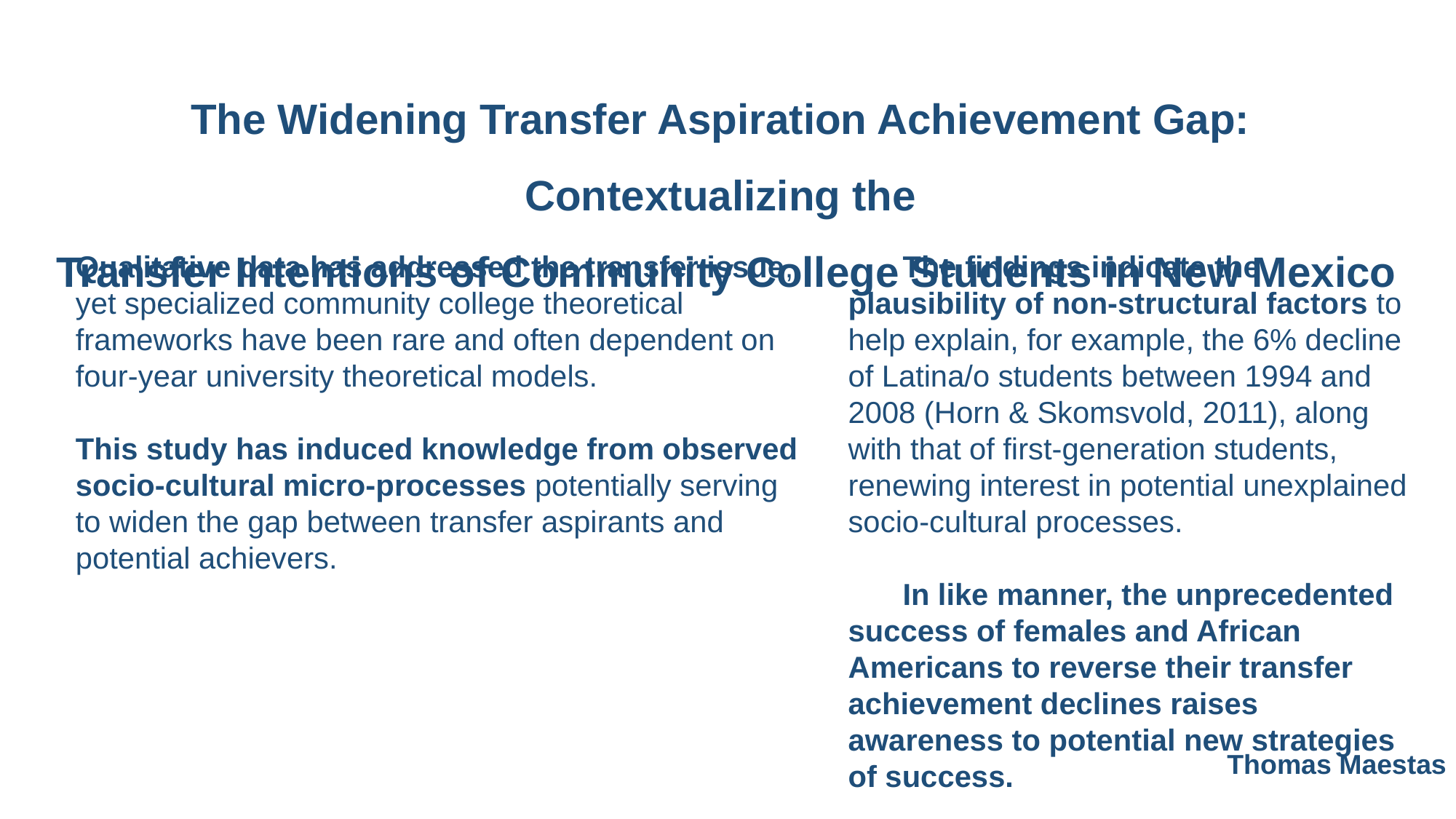

The Widening Transfer Aspiration Achievement Gap:  Contextualizing the
Transfer Intentions of Community College Students in New Mexico
The findings indicate the plausibility of non-structural factors to help explain, for example, the 6% decline of Latina/o students between 1994 and 2008 (Horn & Skomsvold, 2011), along with that of first-generation students, renewing interest in potential unexplained socio-cultural processes.

In like manner, the unprecedented success of females and African Americans to reverse their transfer achievement declines raises awareness to potential new strategies of success.
Qualitative data has addressed the transfer issue, yet specialized community college theoretical frameworks have been rare and often dependent on four-year university theoretical models.

This study has induced knowledge from observed socio-cultural micro-processes potentially serving to widen the gap between transfer aspirants and potential achievers.
Thomas Maestas